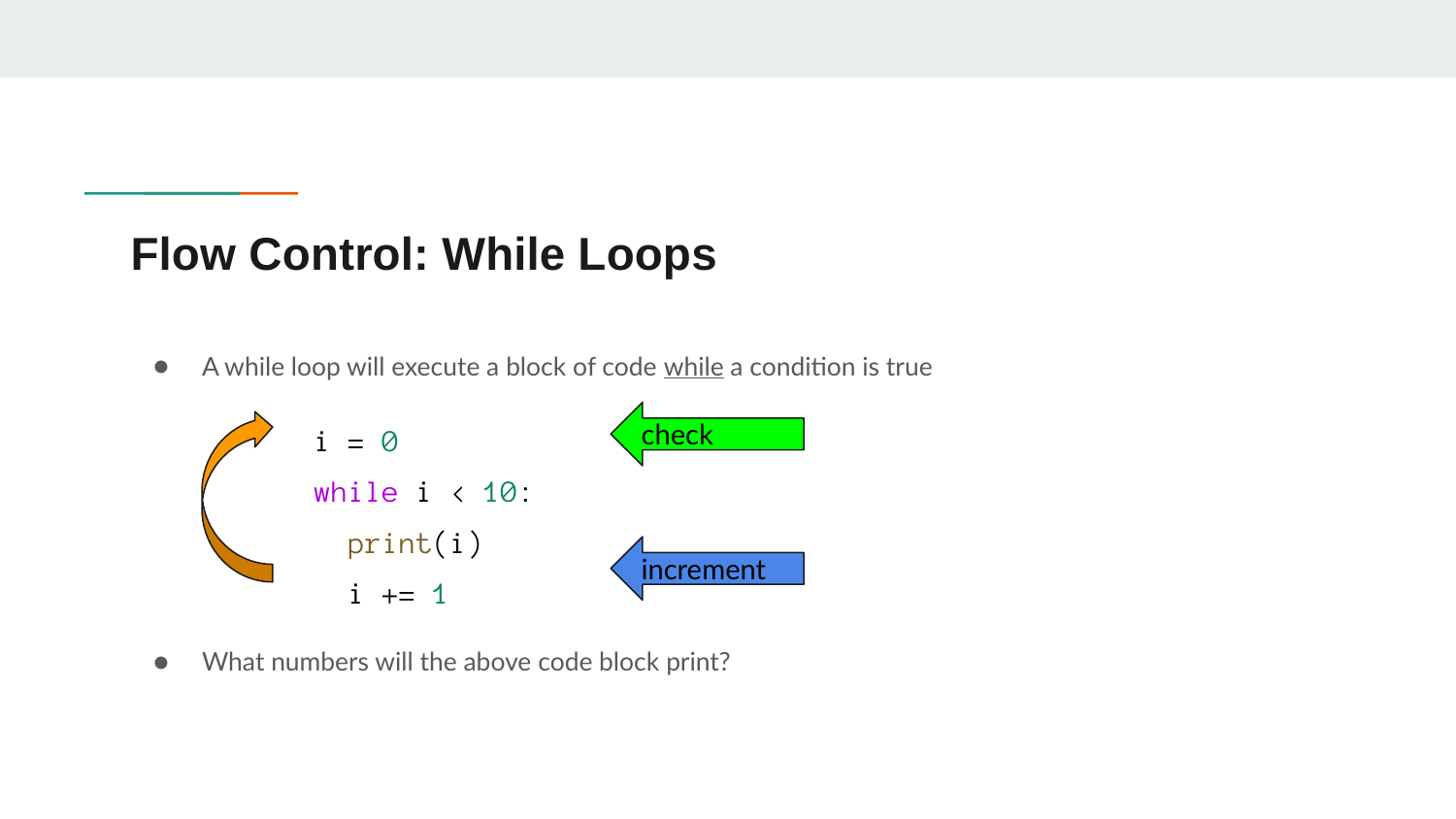

# Flow Control: While Loops
A while loop will execute a block of code while a condition is true

What numbers will the above code block print?
i = 0
while i < 10:
  print(i)
  i += 1
check

increment